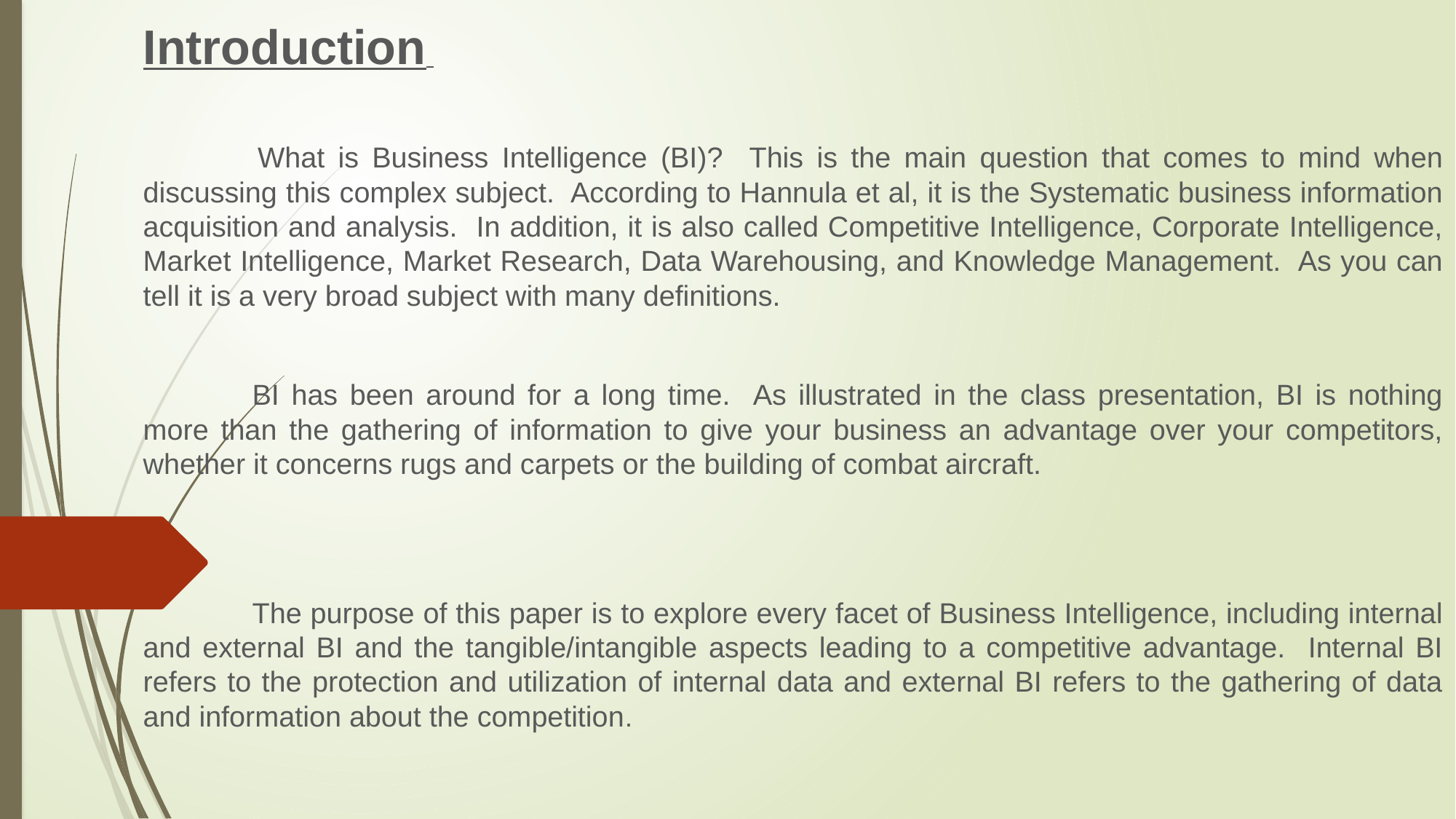

Introduction

 	What is Business Intelligence (BI)?  This is the main question that comes to mind when discussing this complex subject.  According to Hannula et al, it is the Systematic business information acquisition and analysis.  In addition, it is also called Competitive Intelligence, Corporate Intelligence, Market Intelligence, Market Research, Data Warehousing, and Knowledge Management.  As you can tell it is a very broad subject with many definitions.

	BI has been around for a long time.  As illustrated in the class presentation, BI is nothing more than the gathering of information to give your business an advantage over your competitors, whether it concerns rugs and carpets or the building of combat aircraft.

	The purpose of this paper is to explore every facet of Business Intelligence, including internal and external BI and the tangible/intangible aspects leading to a competitive advantage.  Internal BI refers to the protection and utilization of internal data and external BI refers to the gathering of data and information about the competition.